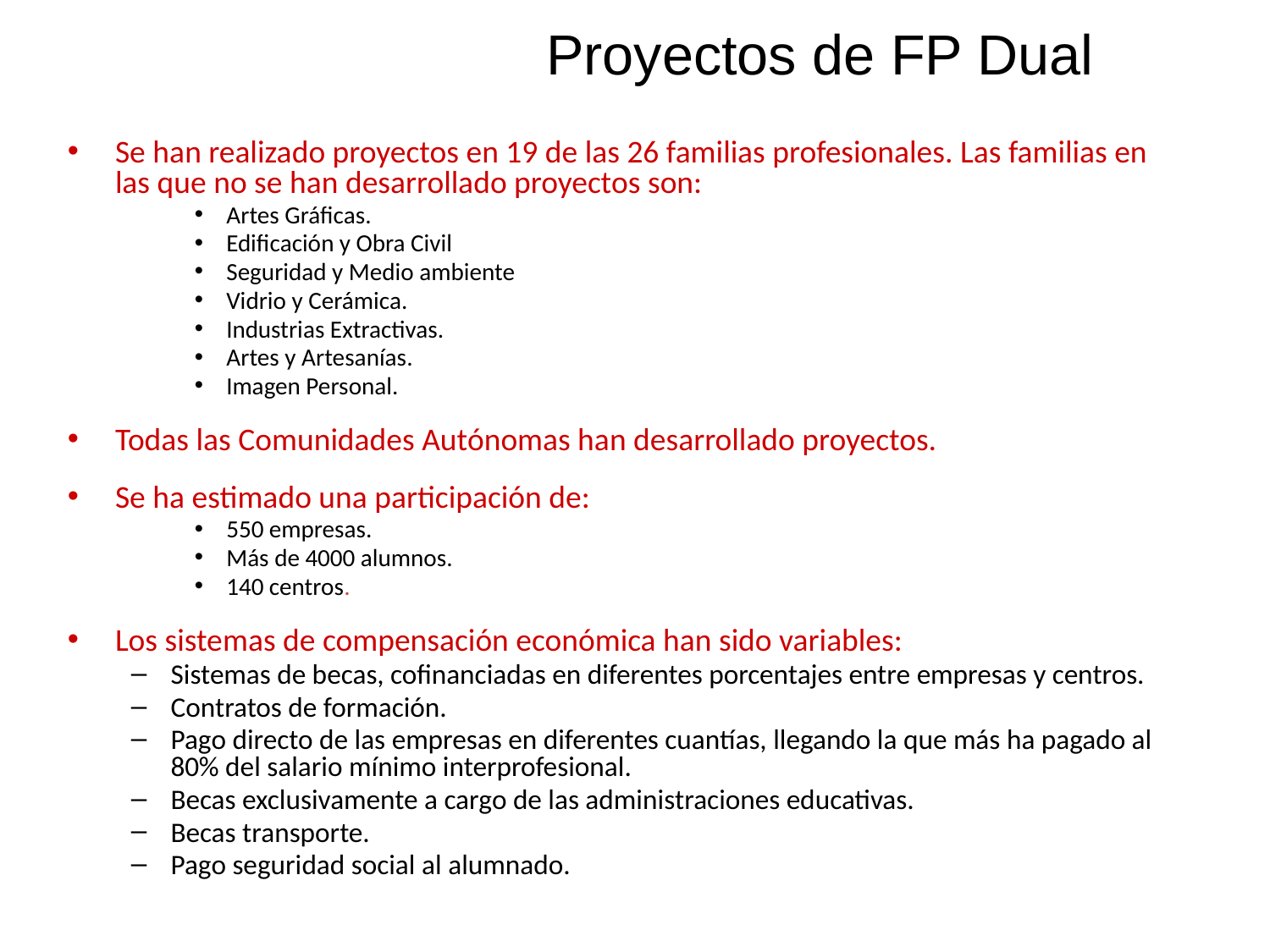

Proyectos de FP Dual
Se han realizado proyectos en 19 de las 26 familias profesionales. Las familias en las que no se han desarrollado proyectos son:
Artes Gráficas.
Edificación y Obra Civil
Seguridad y Medio ambiente
Vidrio y Cerámica.
Industrias Extractivas.
Artes y Artesanías.
Imagen Personal.

Todas las Comunidades Autónomas han desarrollado proyectos.

Se ha estimado una participación de:
550 empresas.
Más de 4000 alumnos.
140 centros.

Los sistemas de compensación económica han sido variables:
Sistemas de becas, cofinanciadas en diferentes porcentajes entre empresas y centros.
Contratos de formación.
Pago directo de las empresas en diferentes cuantías, llegando la que más ha pagado al 80% del salario mínimo interprofesional.
Becas exclusivamente a cargo de las administraciones educativas.
Becas transporte.
Pago seguridad social al alumnado.